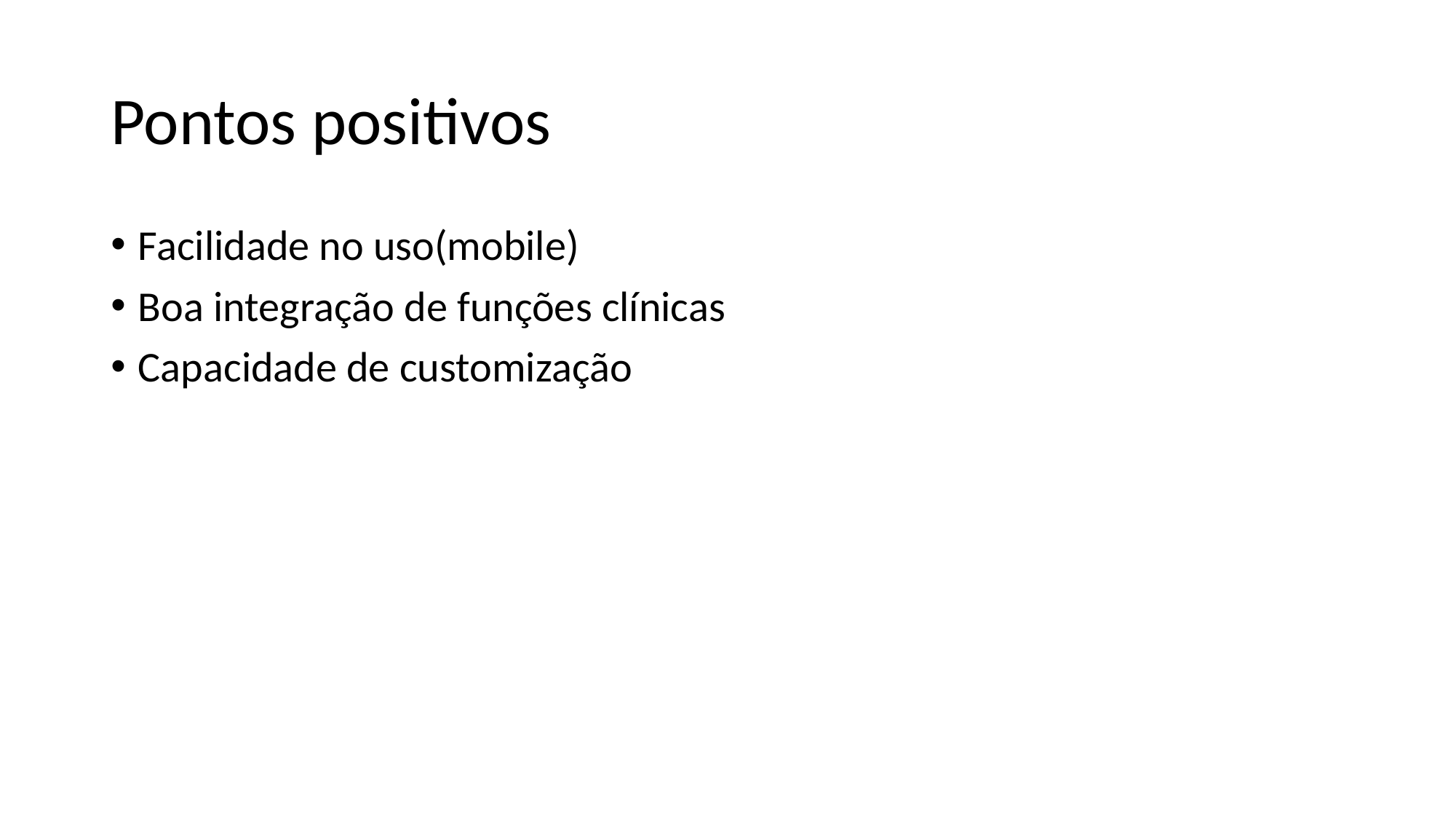

# Pontos positivos
Facilidade no uso(mobile)
Boa integração de funções clínicas
Capacidade de customização